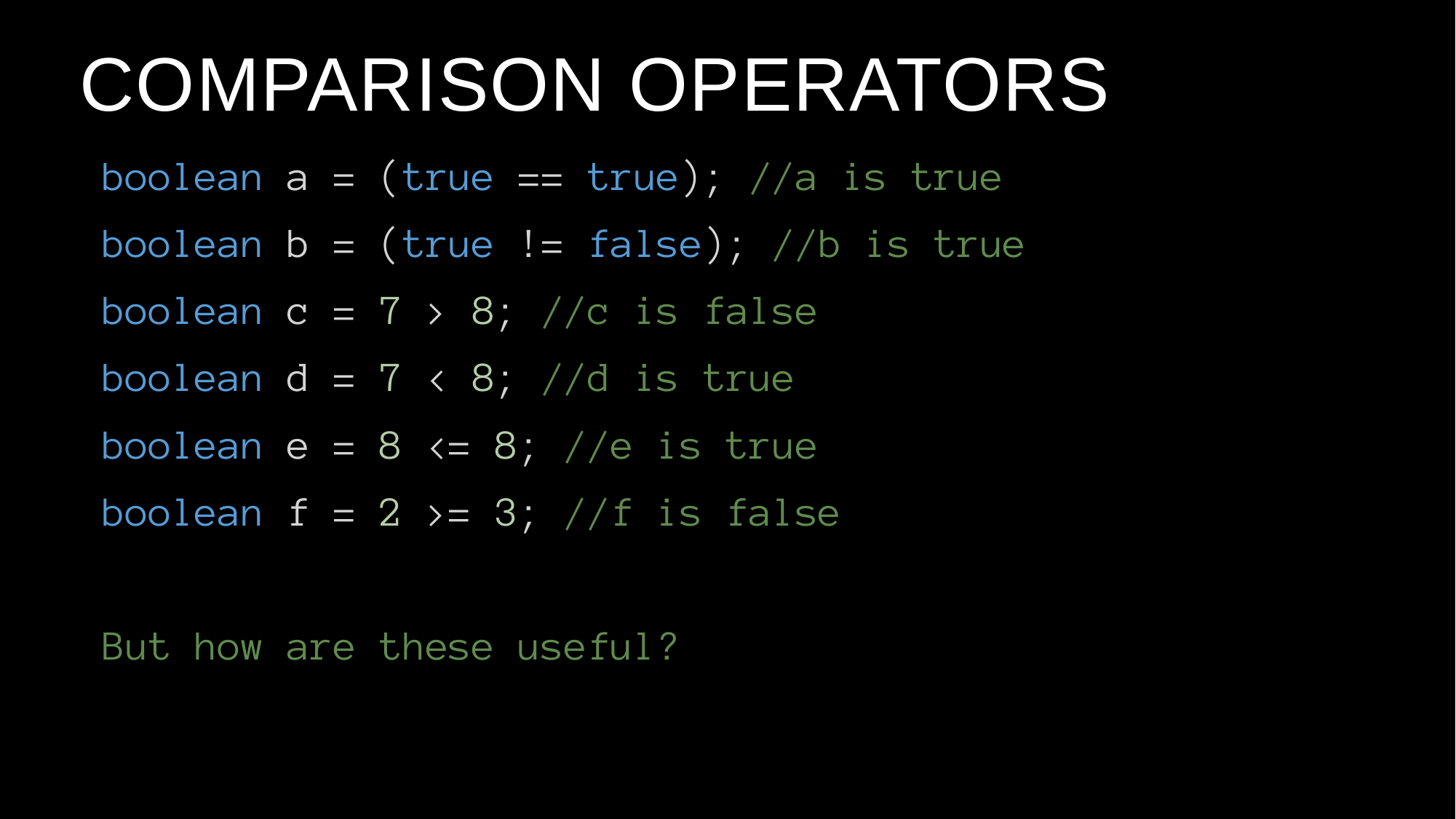

# Comparison OPERATORs
boolean a = (true == true); //a is true
boolean b = (true != false); //b is true
boolean c = 7 > 8; //c is false
boolean d = 7 < 8; //d is true
boolean e = 8 <= 8; //e is true
boolean f = 2 >= 3; //f is false

But how are these useful?